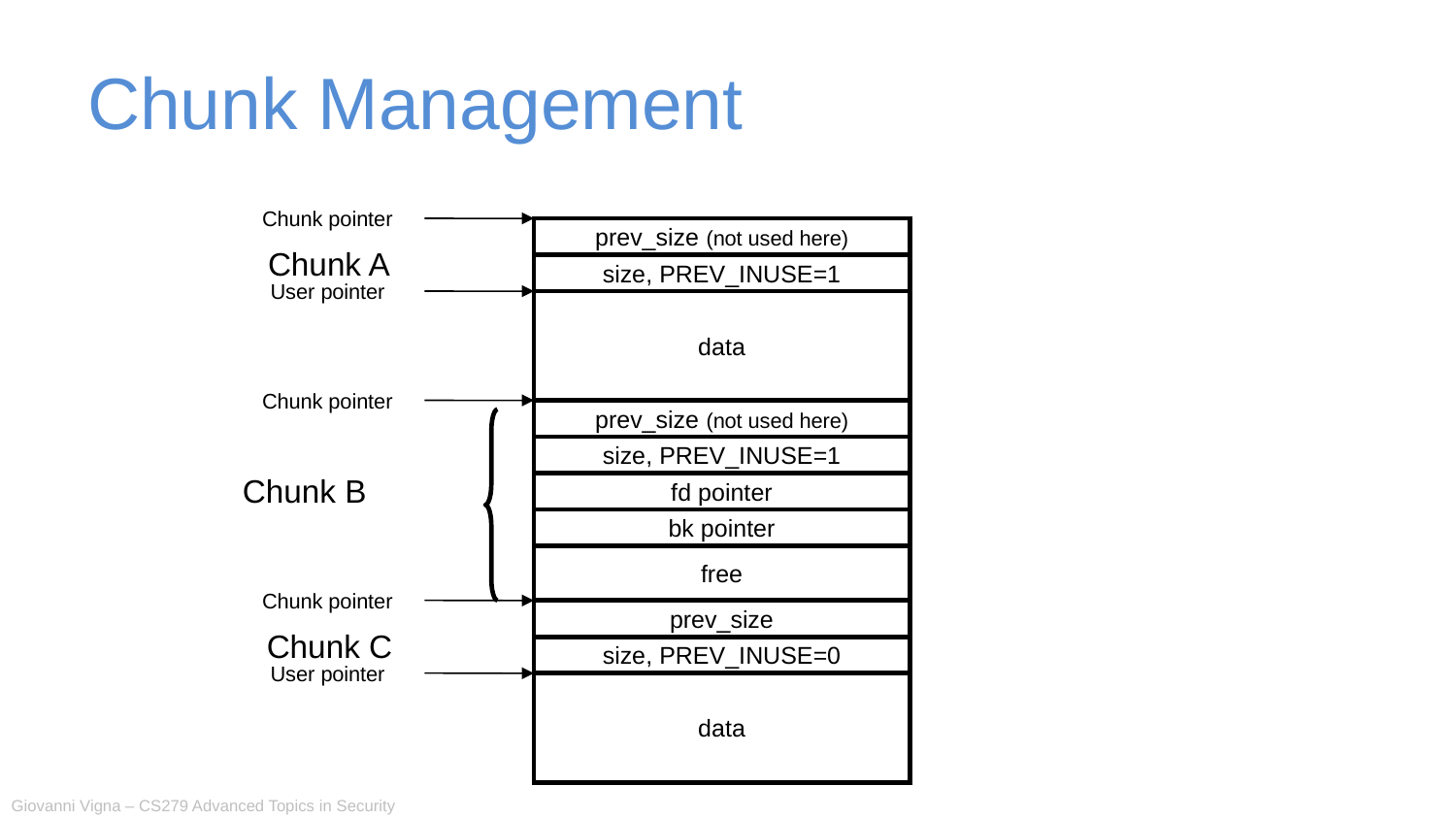

# Chunk Management
Chunk pointer

prev_size (not used here)
Chunk A
size, PREV_INUSE=1
User pointer

data
Chunk pointer

prev_size (not used here)

size, PREV_INUSE=1
Chunk B
fd pointer
bk pointer
free
Chunk pointer

prev_size
Chunk C
size, PREV_INUSE=0
User pointer

data